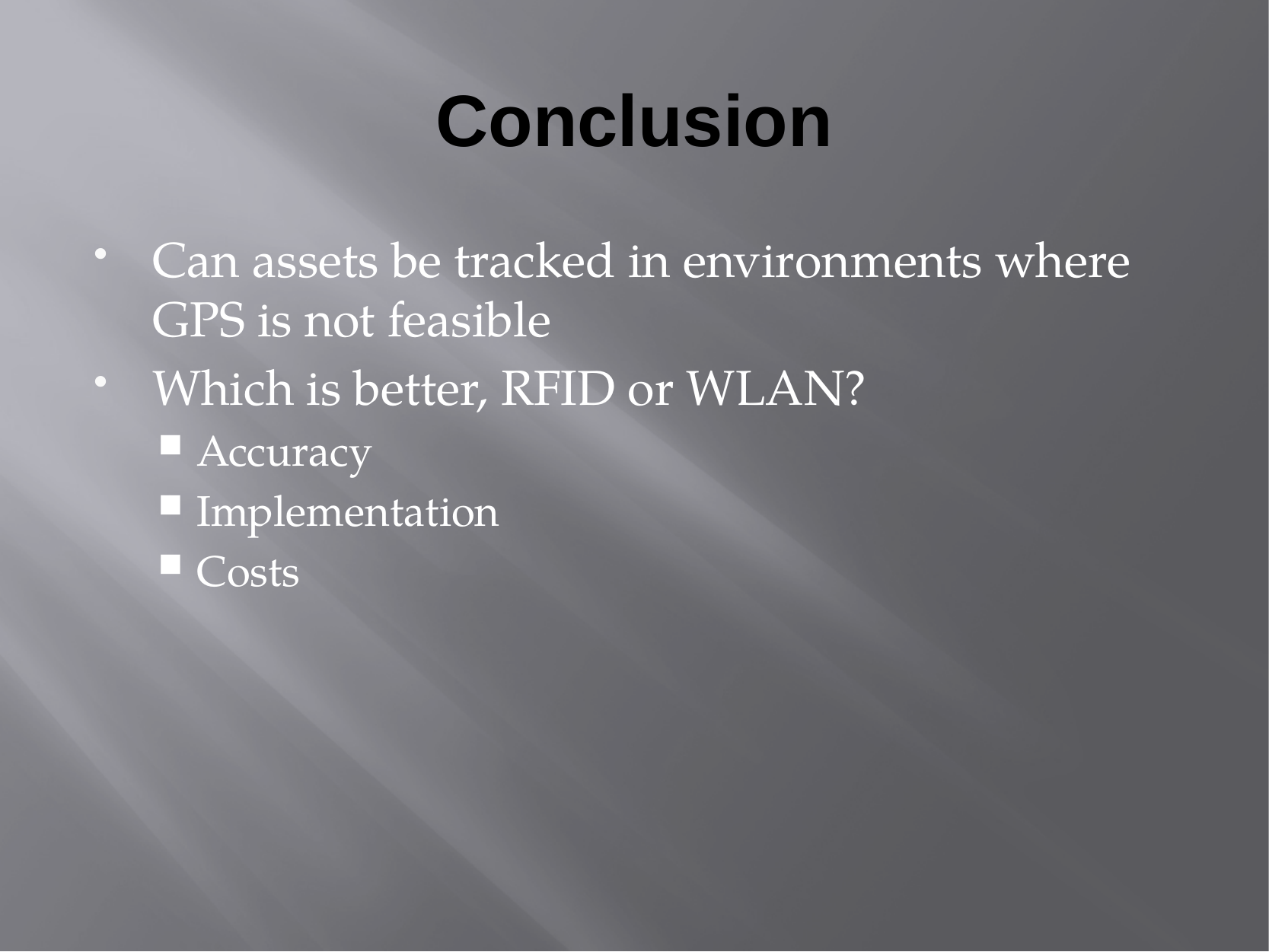

# Conclusion
Can assets be tracked in environments where GPS is not feasible
Which is better, RFID or WLAN?
Accuracy
Implementation
Costs